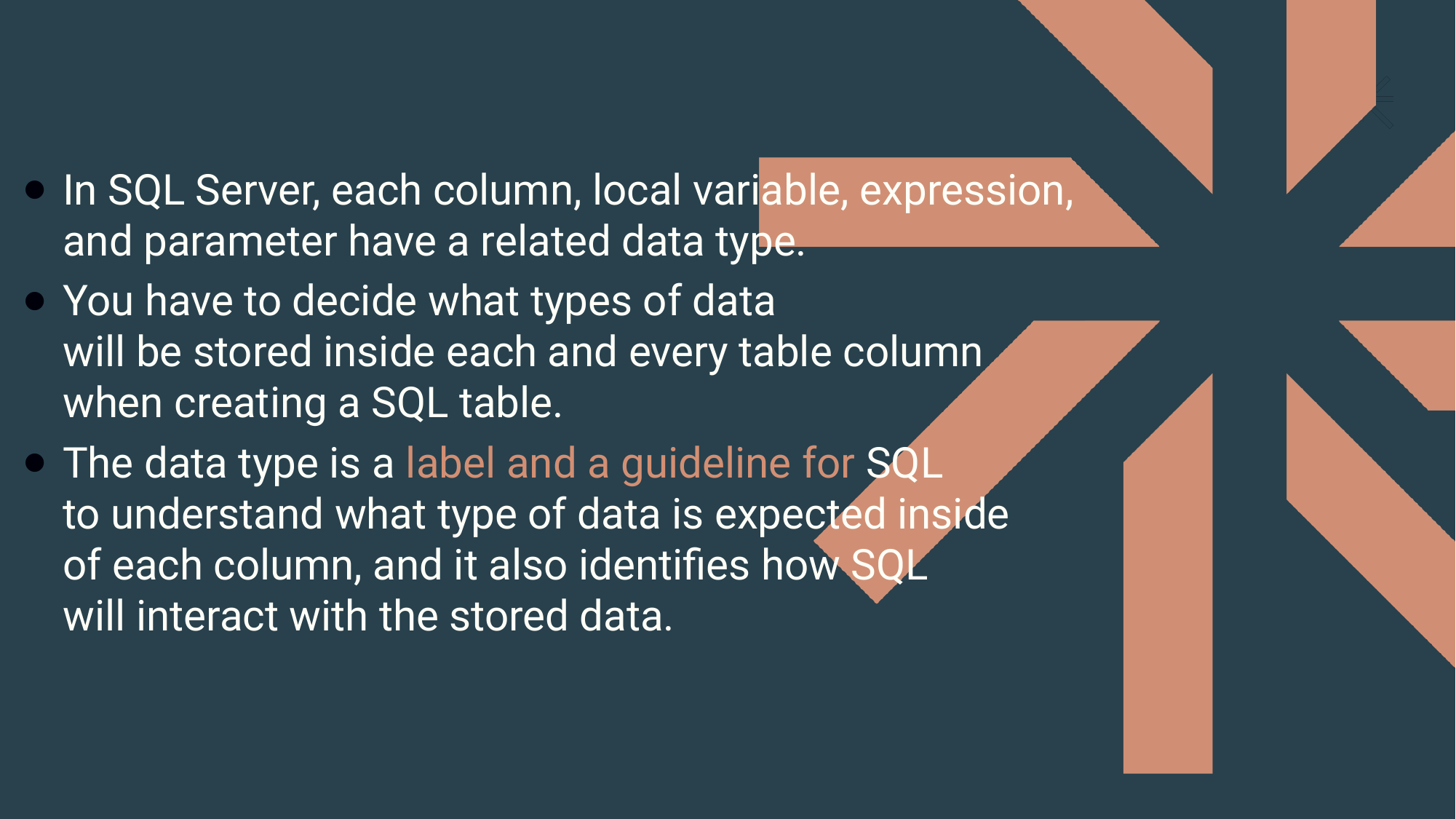

In SQL Server, each column, local variable, expression,
and parameter have a related data type.
You have to decide what types of data
will be stored inside each and every table column
when creating a SQL table.
The data type is a label and a guideline for SQL
to understand what type of data is expected inside
of each column, and it also identifies how SQL
will interact with the stored data.